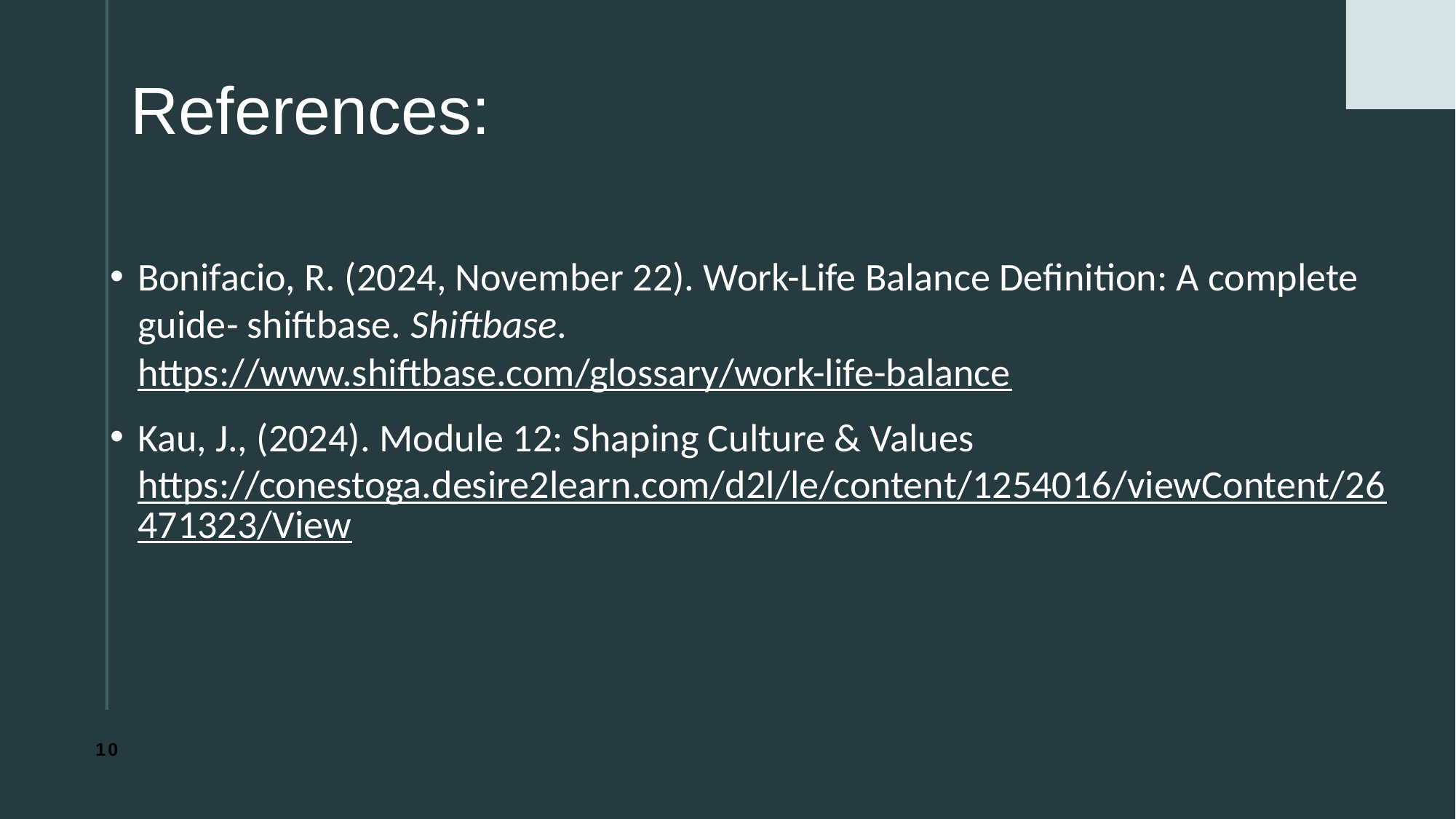

# References:
Bonifacio, R. (2024, November 22). Work-Life Balance Definition: A complete guide- shiftbase. Shiftbase. https://www.shiftbase.com/glossary/work-life-balance
Kau, J., (2024). Module 12: Shaping Culture & Values https://conestoga.desire2learn.com/d2l/le/content/1254016/viewContent/26471323/View

10